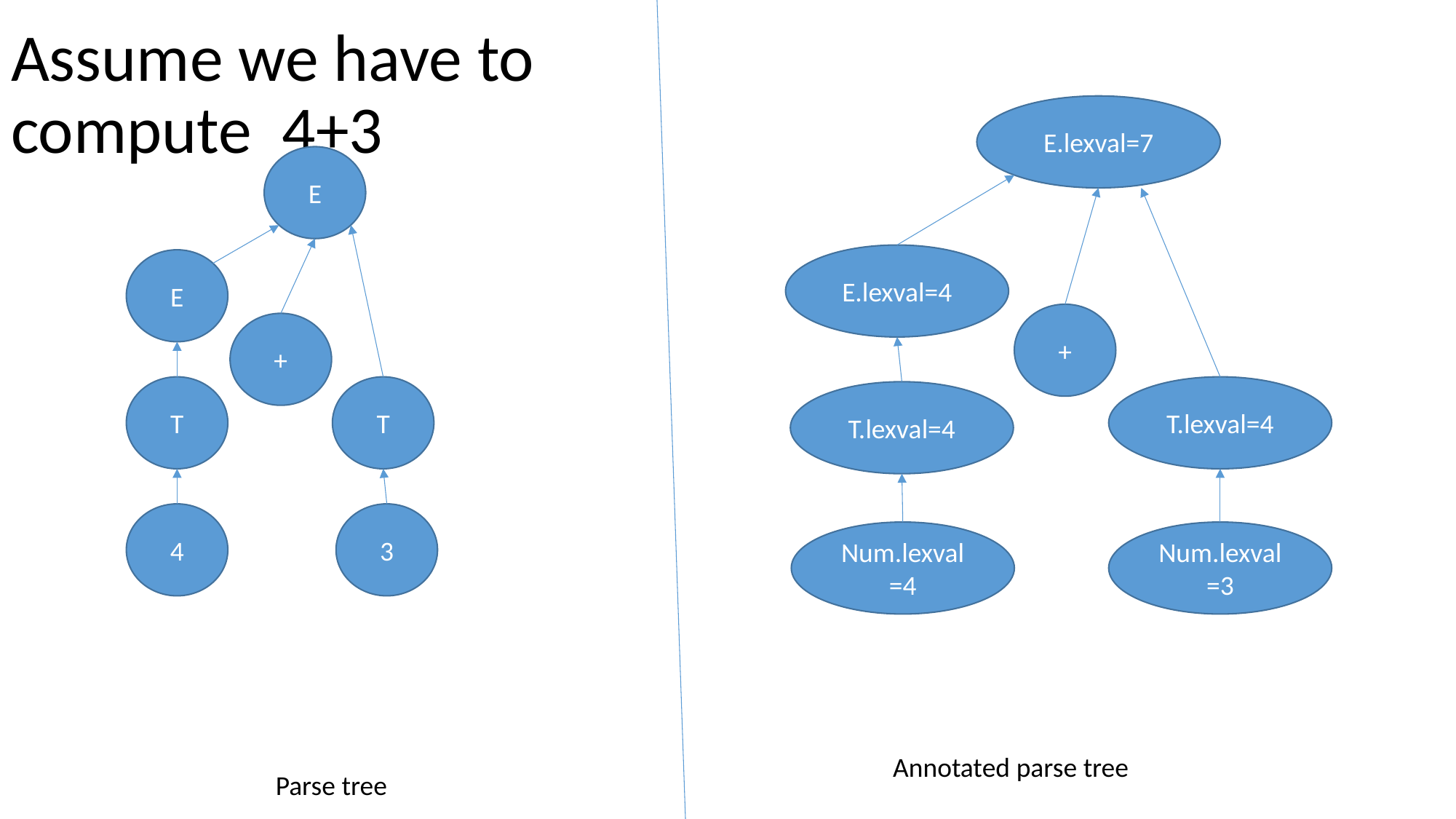

# Assume we have to compute  4+3
E.lexval=7
E
E.lexval=4
E
+
+
T.lexval=4
T
T
T.lexval=4
3
4
Num.lexval=3
Num.lexval=4
Annotated parse tree
Parse tree